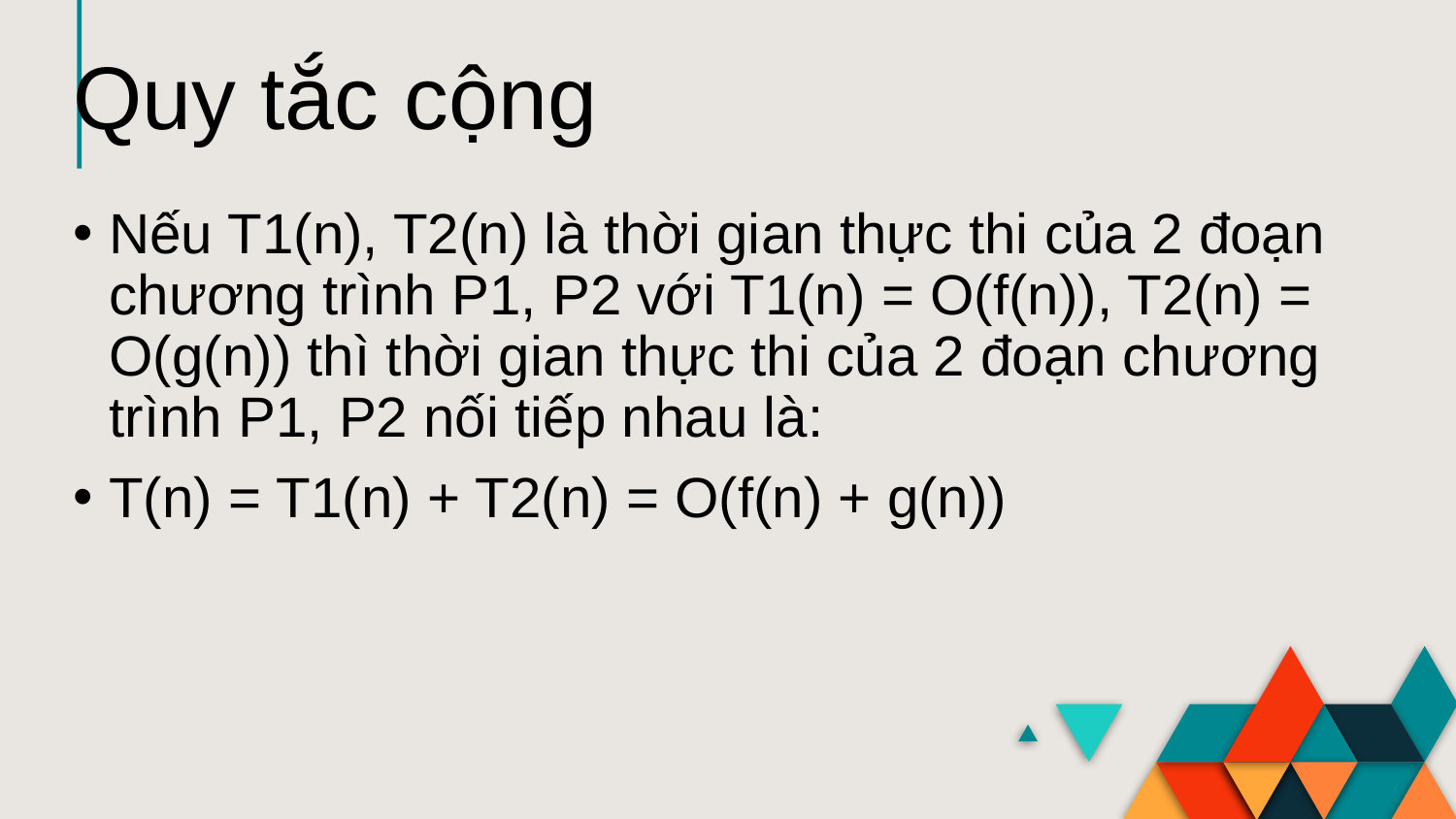

# Quy tắc cộng
Nếu T1(n), T2(n) là thời gian thực thi của 2 đoạn chương trình P1, P2 với T1(n) = O(f(n)), T2(n) = O(g(n)) thì thời gian thực thi của 2 đoạn chương trình P1, P2 nối tiếp nhau là:
T(n) = T1(n) + T2(n) = O(f(n) + g(n))